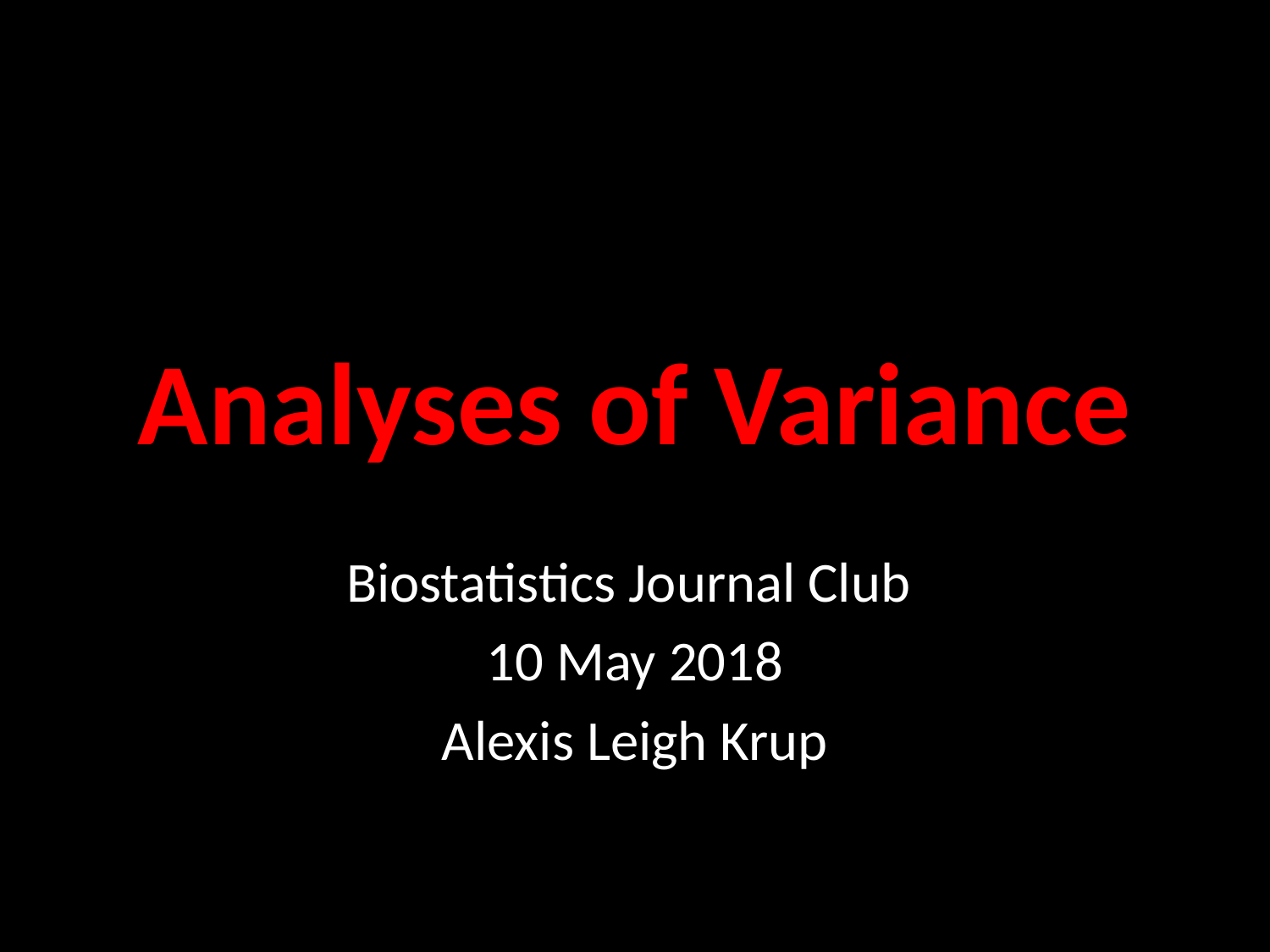

# Analyses of Variance
Biostatistics Journal Club
10 May 2018
Alexis Leigh Krup